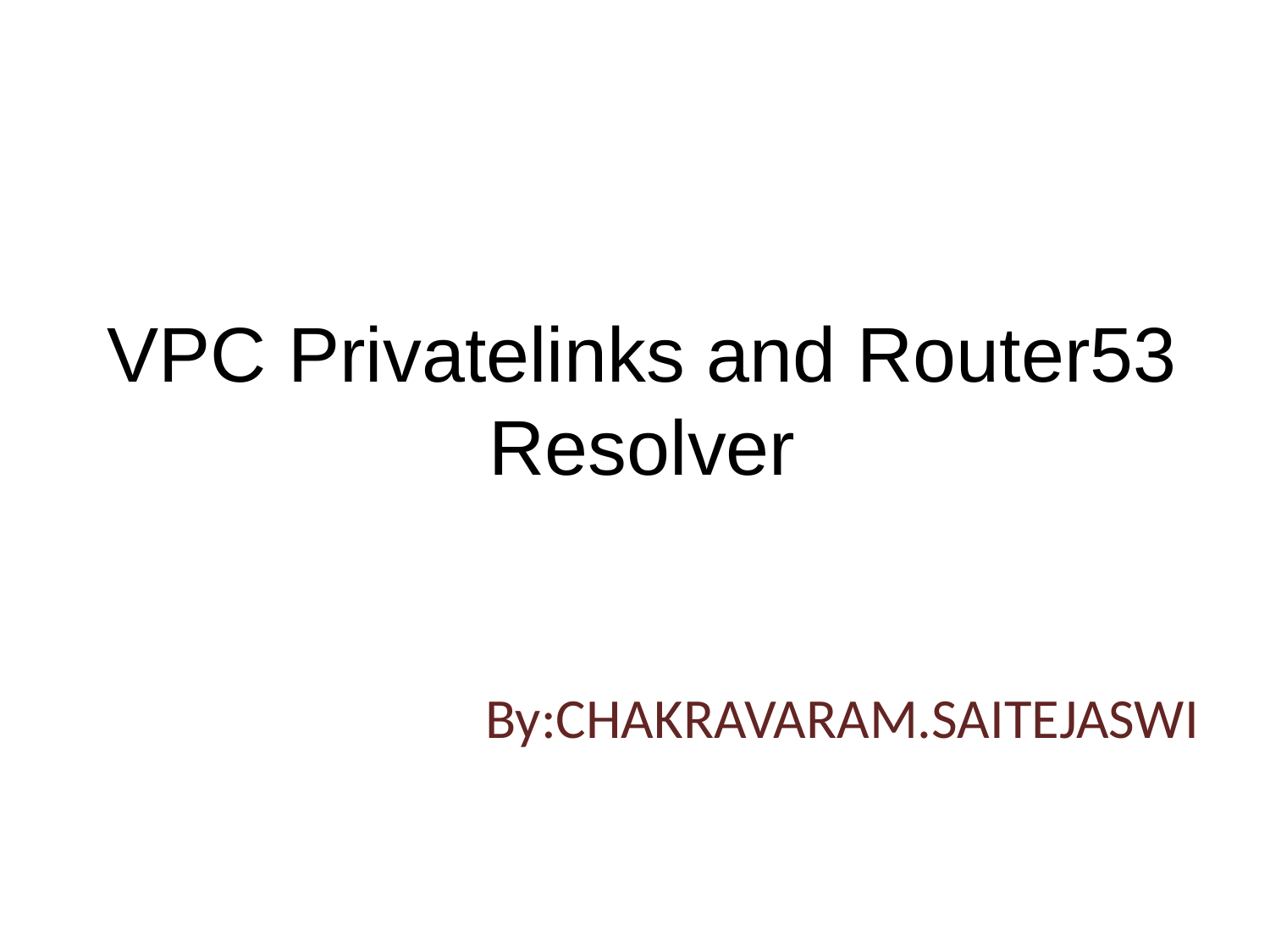

# VPC Privatelinks and Router53 Resolver
By:CHAKRAVARAM.SAITEJASWI